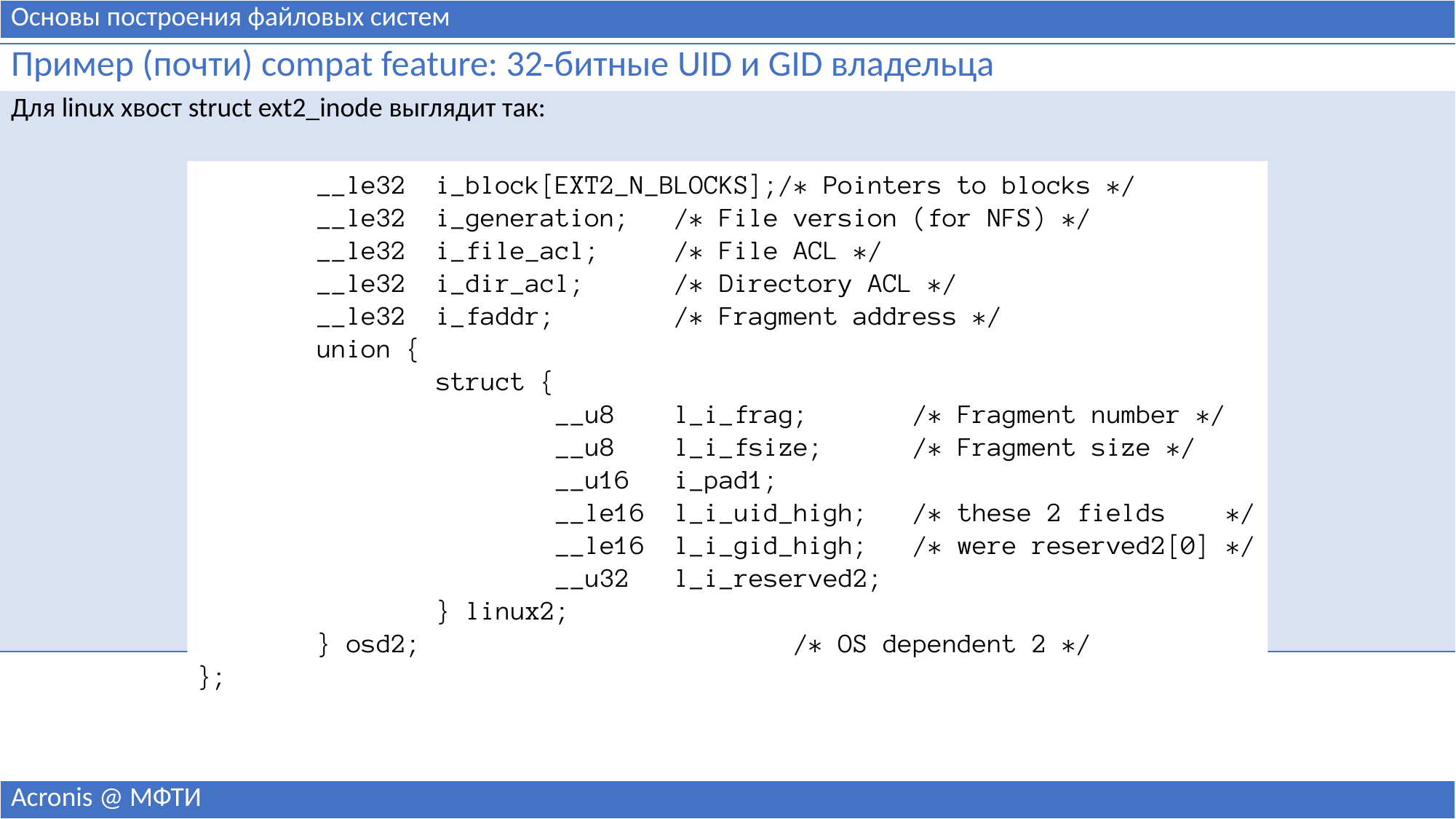

| Основы построения файловых систем |
| --- |
| Пример (почти) compat feature: 32-битные UID и GID владельца |
| --- |
| Для linux хвост struct ext2\_inode выглядит так: |
        __le32  i_block[EXT2_N_BLOCKS];/* Pointers to blocks */
        __le32  i_generation;   /* File version (for NFS) */
        __le32  i_file_acl;     /* File ACL */
        __le32  i_dir_acl;      /* Directory ACL */
        __le32  i_faddr;        /* Fragment address */
        union {
                struct {
                        __u8    l_i_frag;       /* Fragment number */
                        __u8    l_i_fsize;      /* Fragment size */
                        __u16   i_pad1;
                        __le16  l_i_uid_high;   /* these 2 fields    */
                        __le16  l_i_gid_high;   /* were reserved2[0] */
                        __u32   l_i_reserved2;
                } linux2;
        } osd2;                         /* OS dependent 2 */
};
| Acronis @ МФТИ |
| --- |